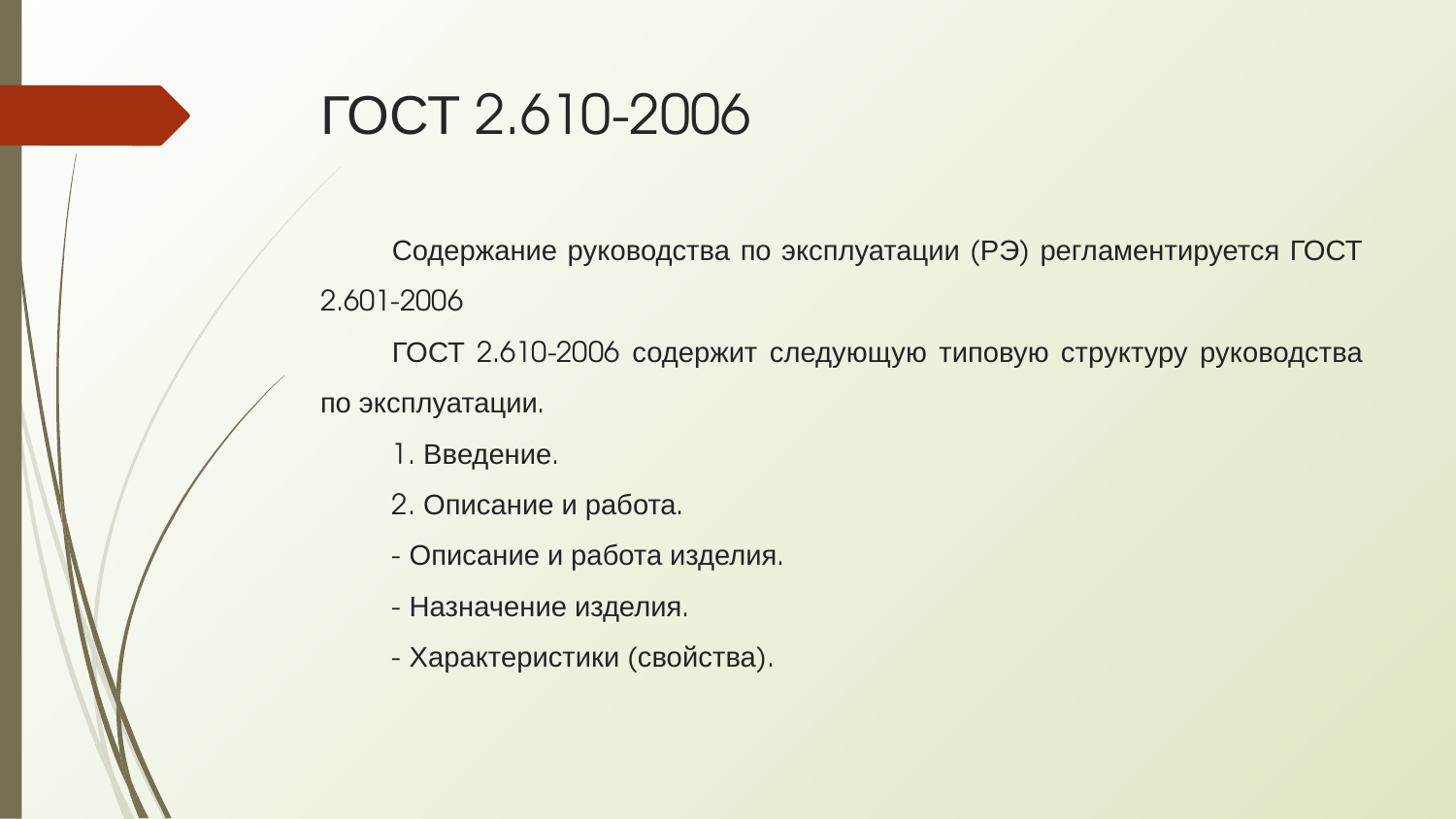

# ГОСТ 2.610-2006
Содержание руководства по эксплуатации (РЭ) регламентируется ГОСТ 2.601-2006
ГОСТ 2.610-2006 содержит следующую типовую структуру руководства по эксплуатации.
1. Введение.
2. Описание и работа.
- Описание и работа изделия.
- Назначение изделия.
- Характеристики (свойства).